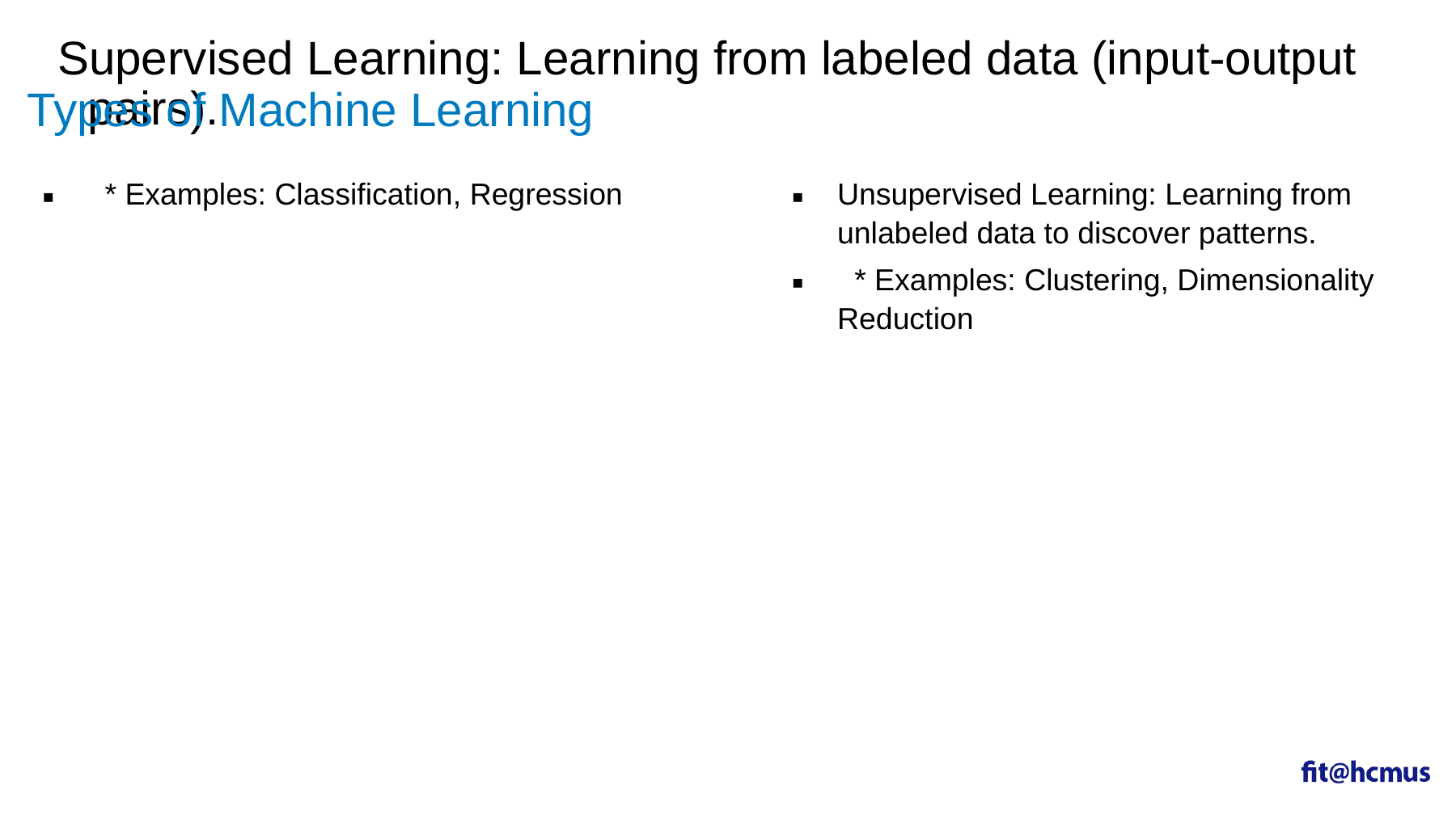

Supervised Learning: Learning from labeled data (input-output pairs).
# Types of Machine Learning
Unsupervised Learning: Learning from unlabeled data to discover patterns.
  * Examples: Clustering, Dimensionality Reduction
  * Examples: Classification, Regression